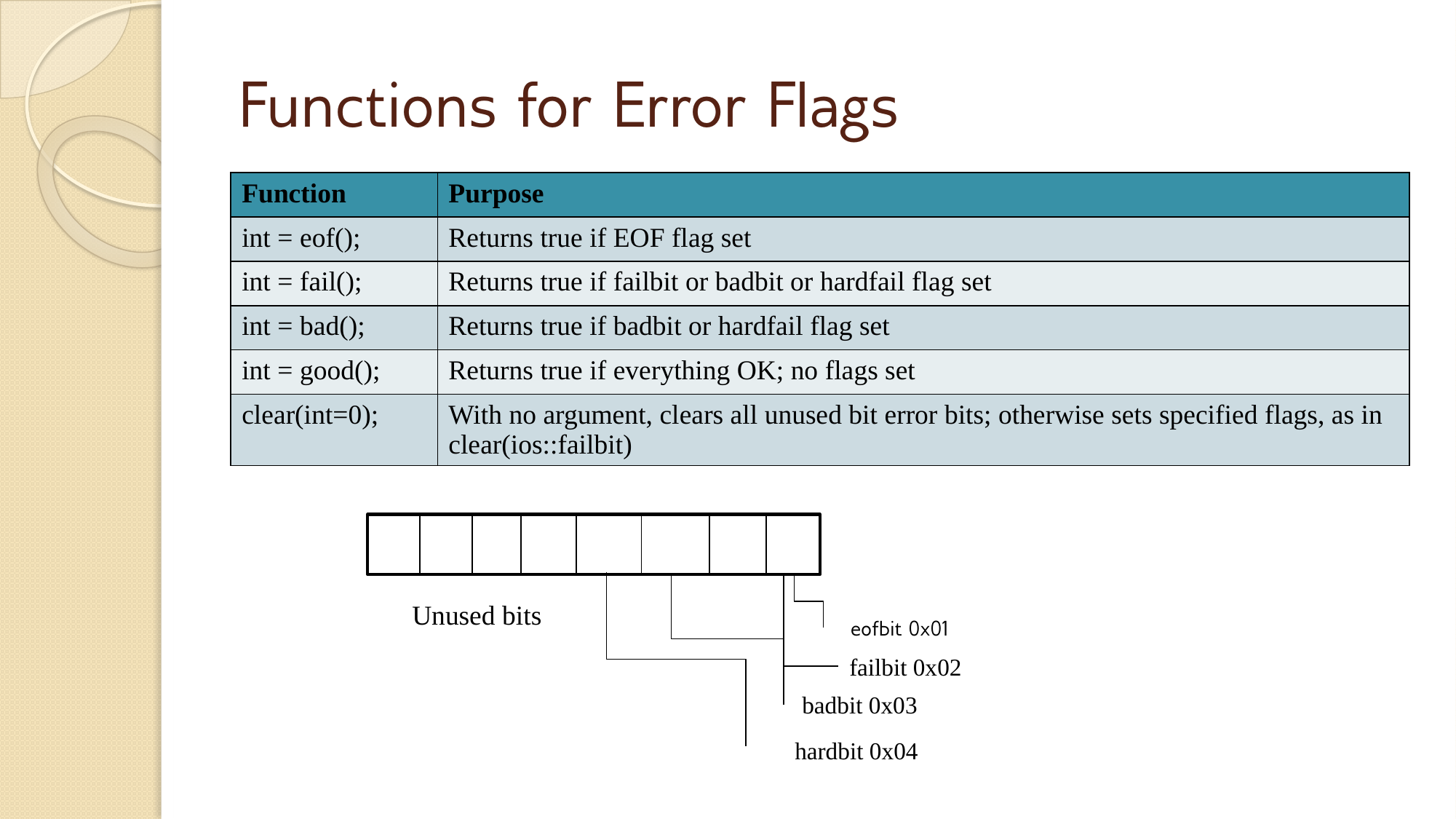

# Functions for Error Flags
| Function | Purpose |
| --- | --- |
| int = eof(); | Returns true if EOF flag set |
| int = fail(); | Returns true if failbit or badbit or hardfail flag set |
| int = bad(); | Returns true if badbit or hardfail flag set |
| int = good(); | Returns true if everything OK; no flags set |
| clear(int=0); | With no argument, clears all unused bit error bits; otherwise sets specified flags, as in clear(ios::failbit) |

Unused bits
eofbit 0x01
failbit 0x02
badbit 0x03
hardbit 0x04